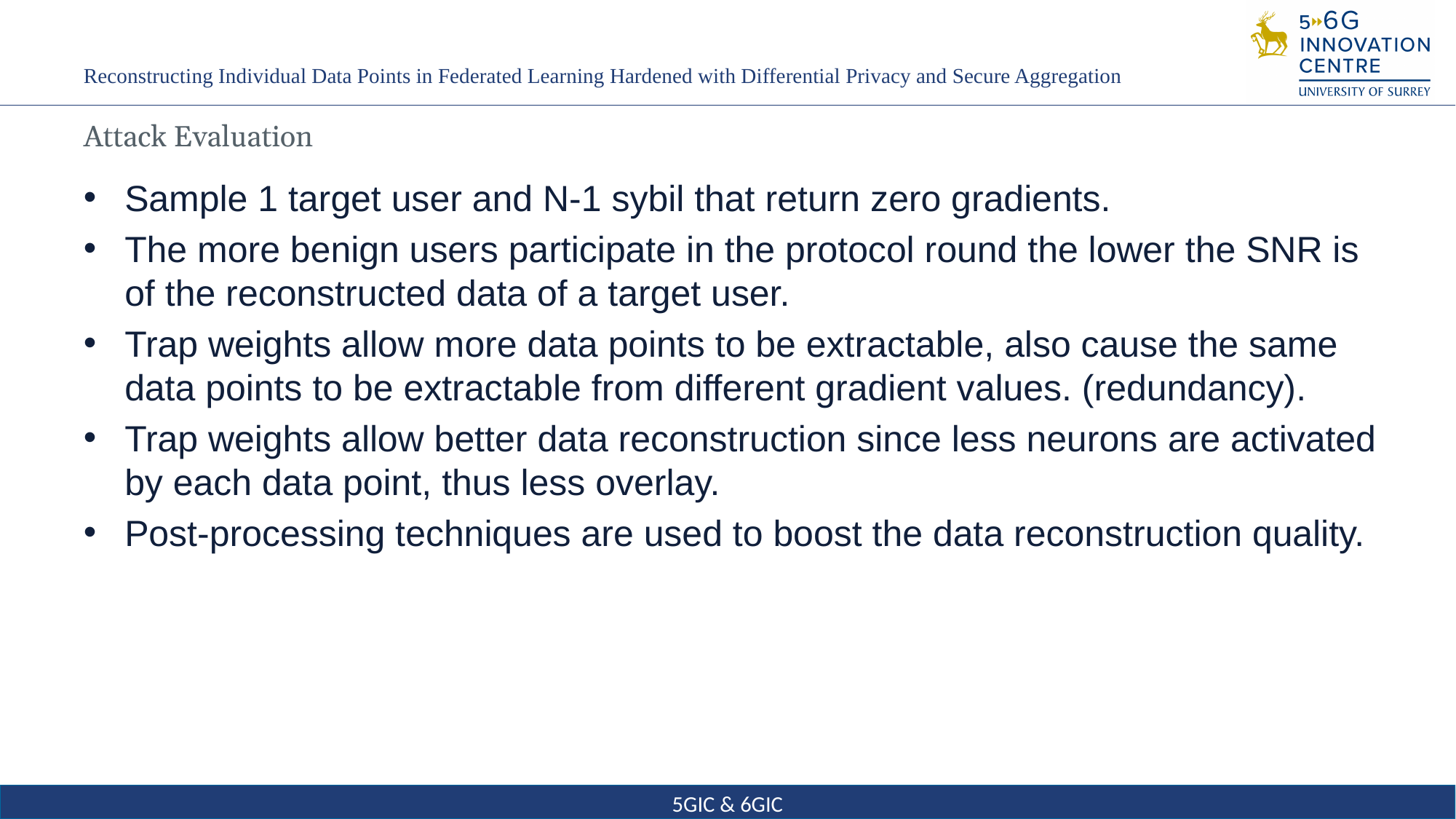

# Reconstructing Individual Data Points in Federated Learning Hardened with Differential Privacy and Secure Aggregation
Attack Evaluation
Sample 1 target user and N-1 sybil that return zero gradients.
The more benign users participate in the protocol round the lower the SNR is of the reconstructed data of a target user.
Trap weights allow more data points to be extractable, also cause the same data points to be extractable from different gradient values. (redundancy).
Trap weights allow better data reconstruction since less neurons are activated by each data point, thus less overlay.
Post-processing techniques are used to boost the data reconstruction quality.